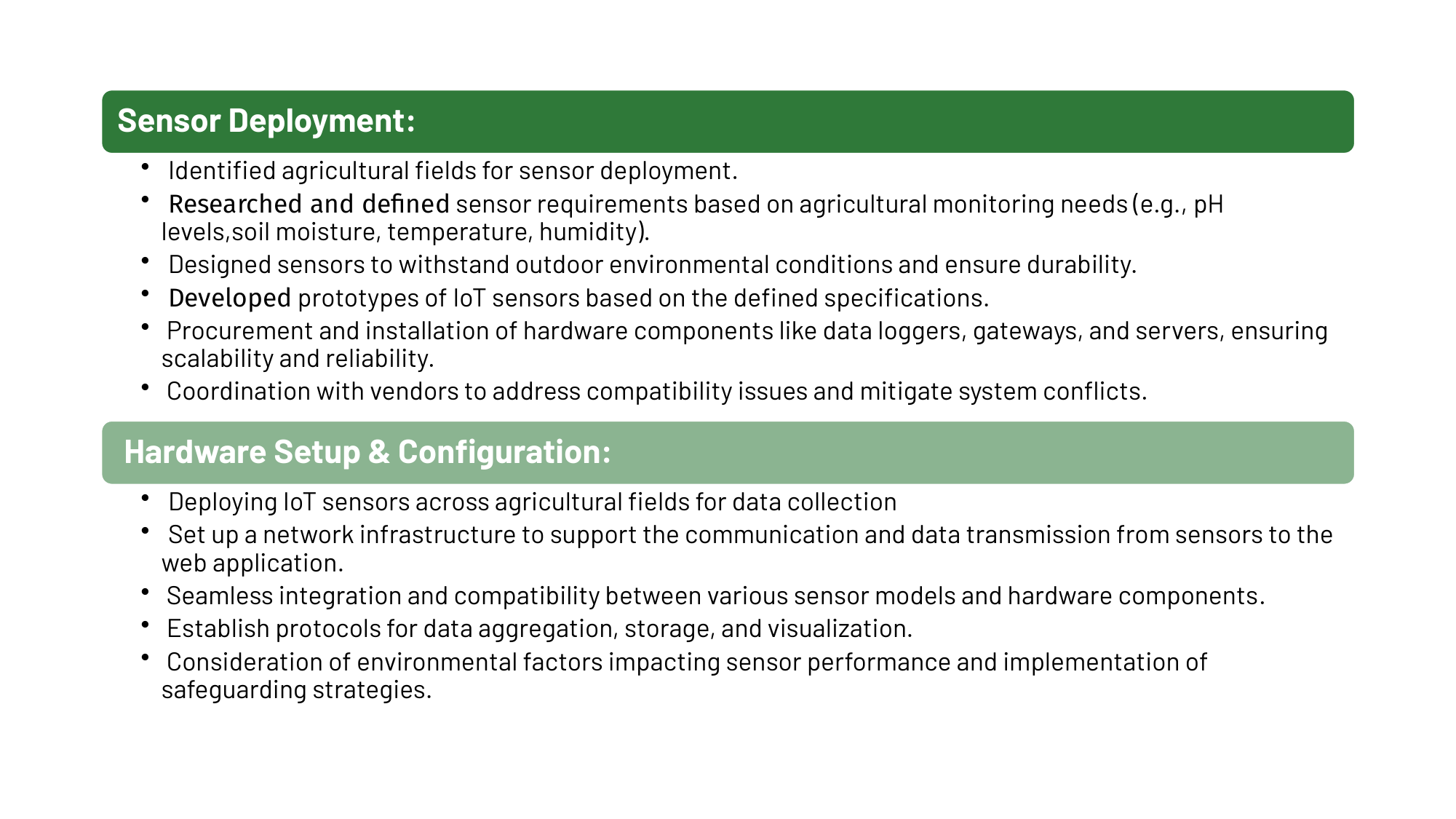

Sensor Deployment:
 Identified agricultural fields for sensor deployment.​
 Researched and defined sensor requirements based on agricultural monitoring needs (e.g., pH levels,soil moisture, temperature, humidity).​
 Designed sensors to withstand outdoor environmental conditions and ensure durability.​
 Developed prototypes of IoT sensors based on the defined specifications.​
 Procurement and installation of hardware components like data loggers, gateways, and servers, ensuring scalability and reliability.
 Coordination with vendors to address compatibility issues and mitigate system conflicts.
​ Hardware Setup & Configuration:​
 Deploying IoT sensors across agricultural fields for data collection ​
 Set up a network infrastructure to support the communication and data transmission from sensors to the web application​.
 Seamless integration and compatibility between various sensor models and hardware components.
 Establish protocols for data aggregation, storage, and visualization.
 Consideration of environmental factors impacting sensor performance and implementation of safeguarding strategies.